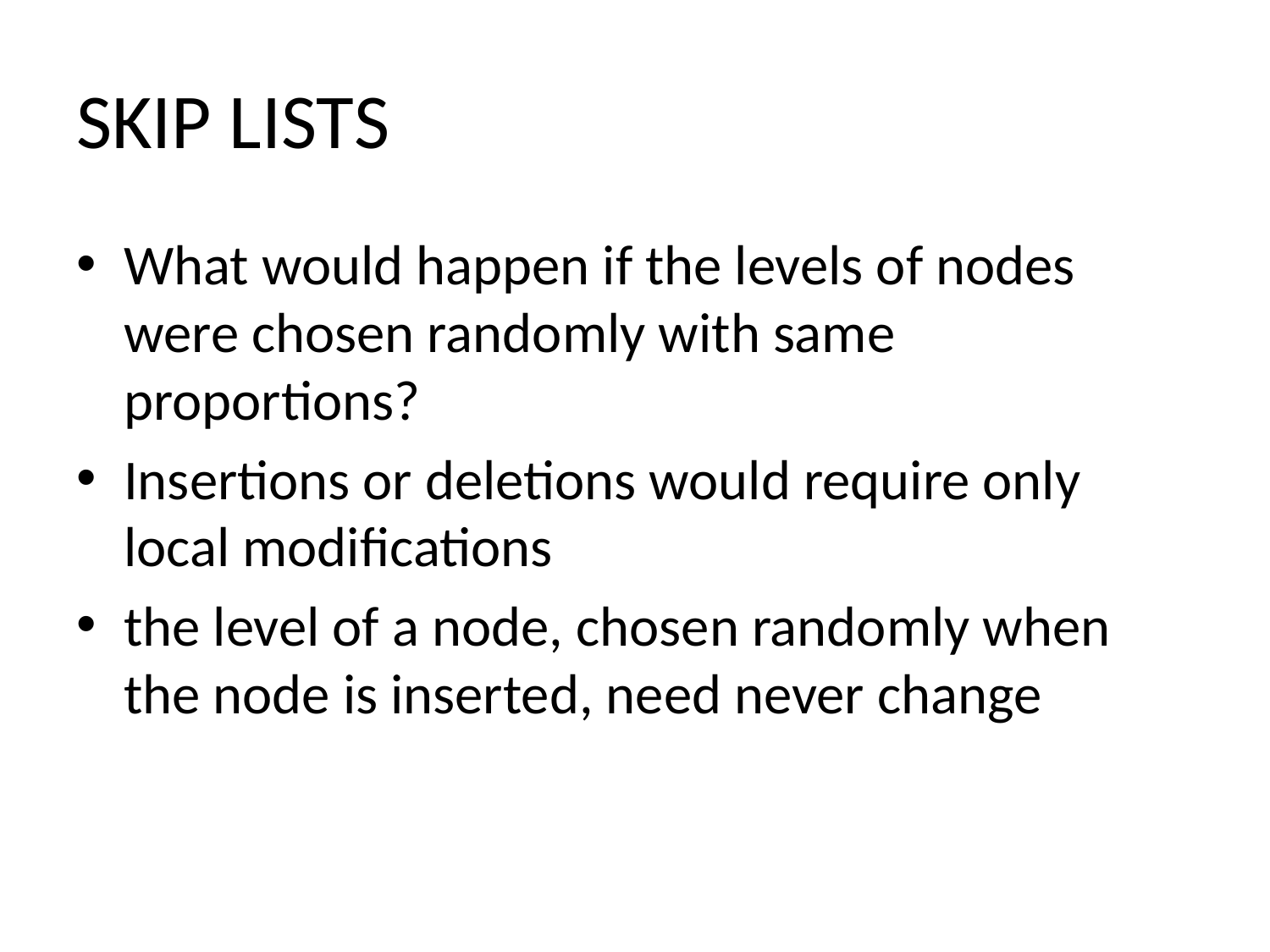

# SKIP LISTS
What would happen if the levels of nodes were chosen randomly with same proportions?
Insertions or deletions would require only local modifications
the level of a node, chosen randomly when the node is inserted, need never change